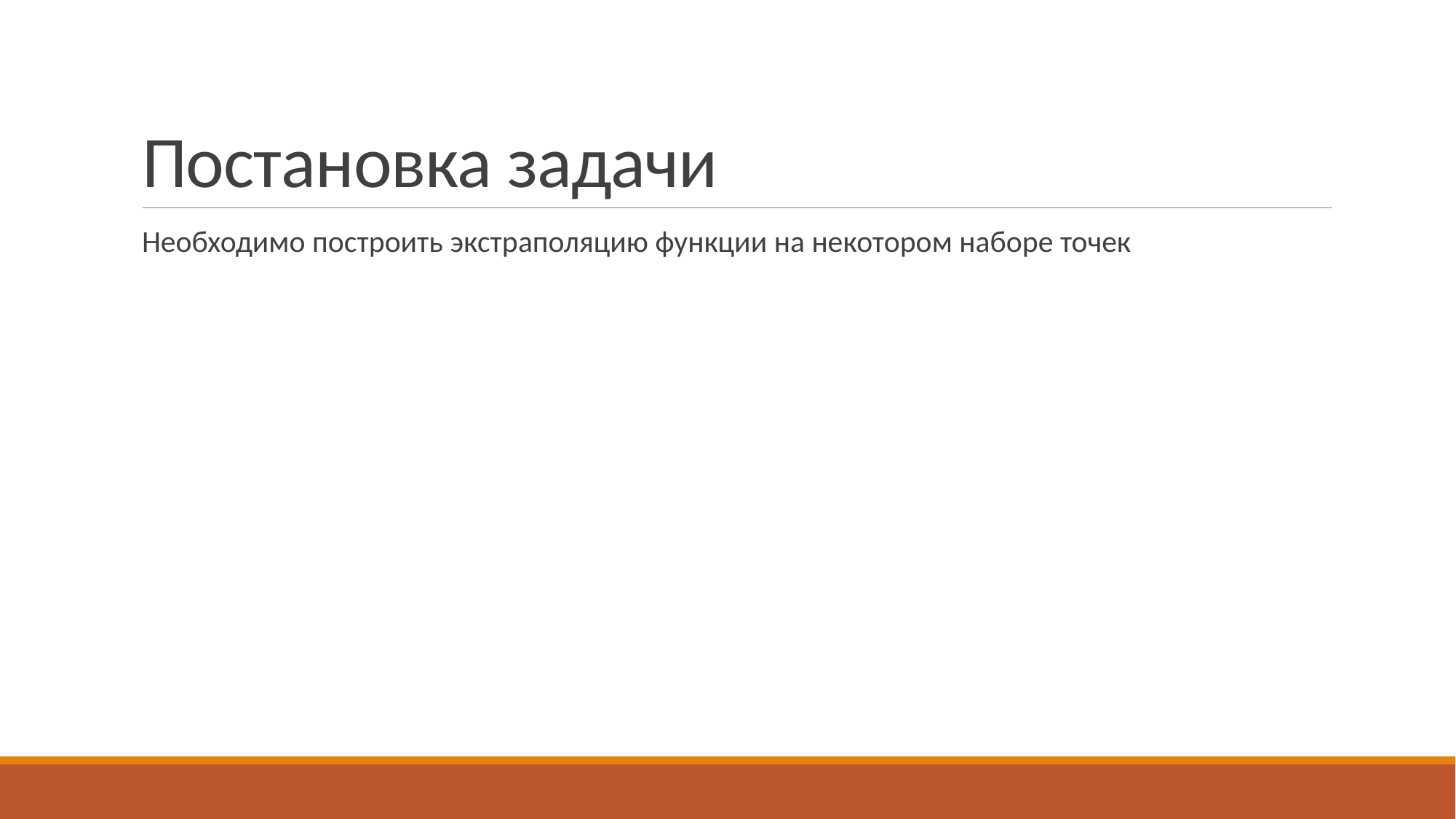

# Постановка задачи
Необходимо построить экстраполяцию функции на некотором наборе точек